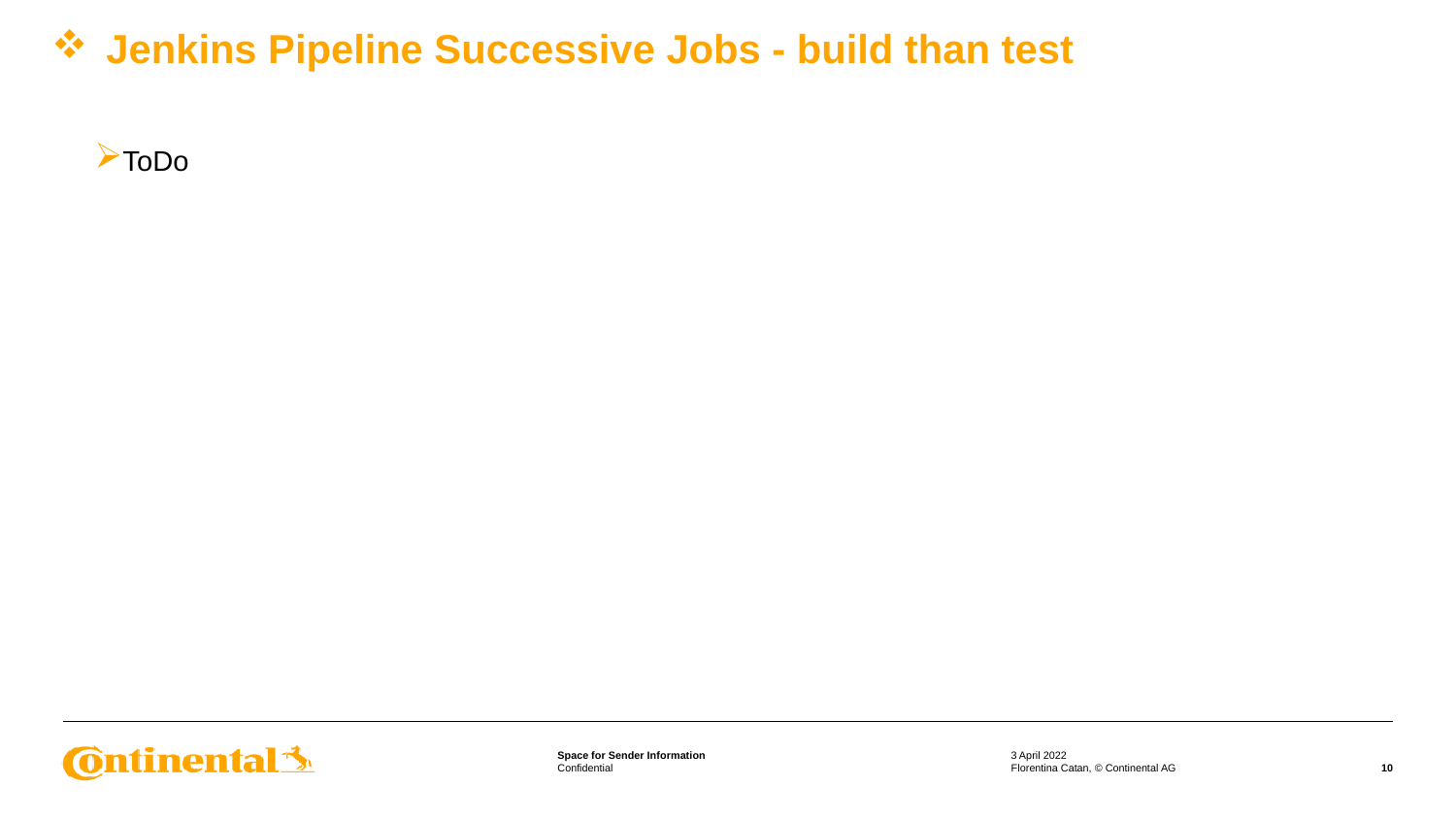

# Jenkins Pipeline Successive Jobs - build than test

ToDo
3 April 2022
Florentina Catan, © Continental AG
10